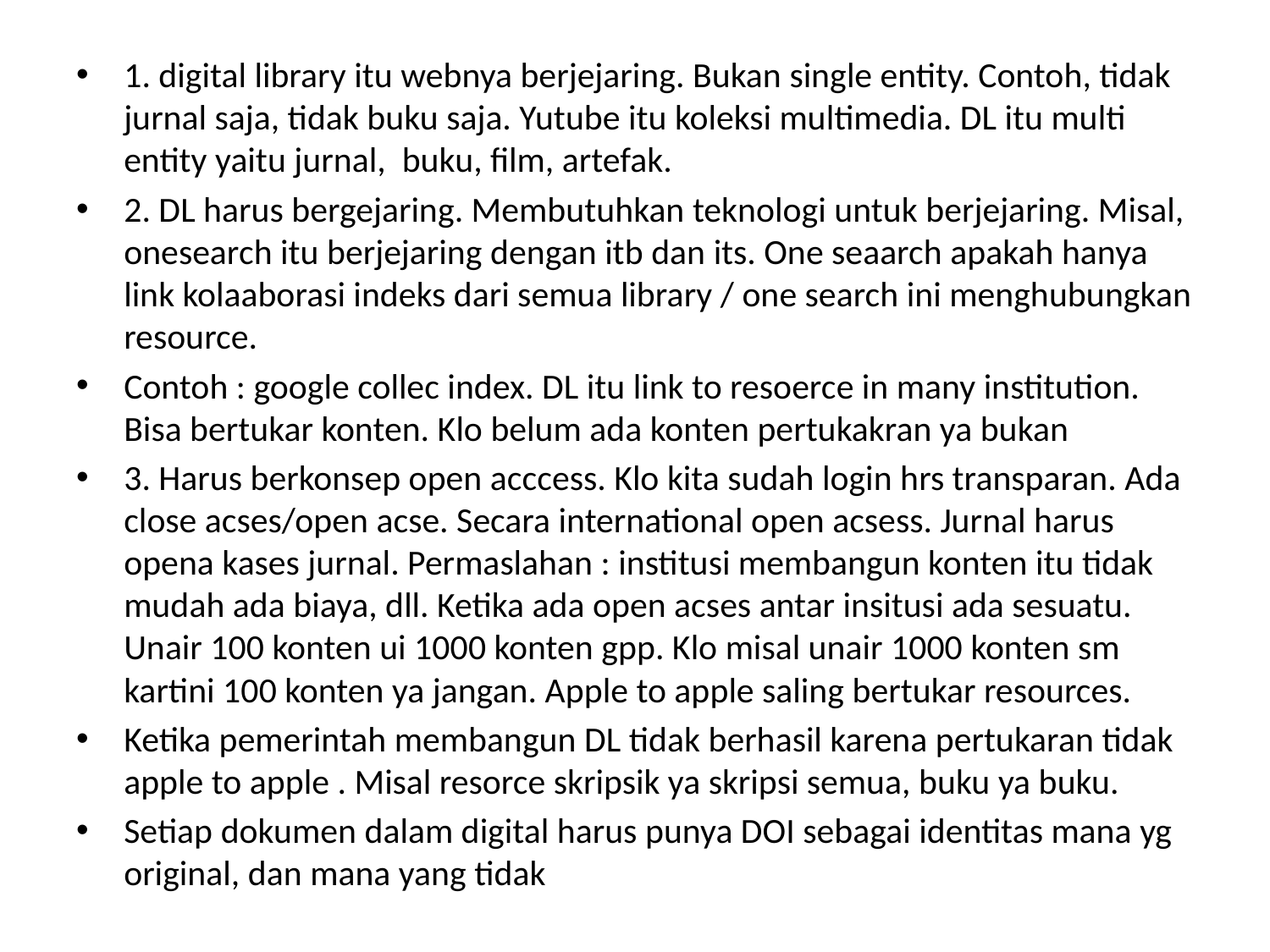

1. digital library itu webnya berjejaring. Bukan single entity. Contoh, tidak jurnal saja, tidak buku saja. Yutube itu koleksi multimedia. DL itu multi entity yaitu jurnal,  buku, film, artefak.
2. DL harus bergejaring. Membutuhkan teknologi untuk berjejaring. Misal, onesearch itu berjejaring dengan itb dan its. One seaarch apakah hanya link kolaaborasi indeks dari semua library / one search ini menghubungkan resource.
Contoh : google collec index. DL itu link to resoerce in many institution. Bisa bertukar konten. Klo belum ada konten pertukakran ya bukan
3. Harus berkonsep open acccess. Klo kita sudah login hrs transparan. Ada close acses/open acse. Secara international open acsess. Jurnal harus opena kases jurnal. Permaslahan : institusi membangun konten itu tidak mudah ada biaya, dll. Ketika ada open acses antar insitusi ada sesuatu. Unair 100 konten ui 1000 konten gpp. Klo misal unair 1000 konten sm kartini 100 konten ya jangan. Apple to apple saling bertukar resources.
Ketika pemerintah membangun DL tidak berhasil karena pertukaran tidak apple to apple . Misal resorce skripsik ya skripsi semua, buku ya buku.
Setiap dokumen dalam digital harus punya DOI sebagai identitas mana yg original, dan mana yang tidak